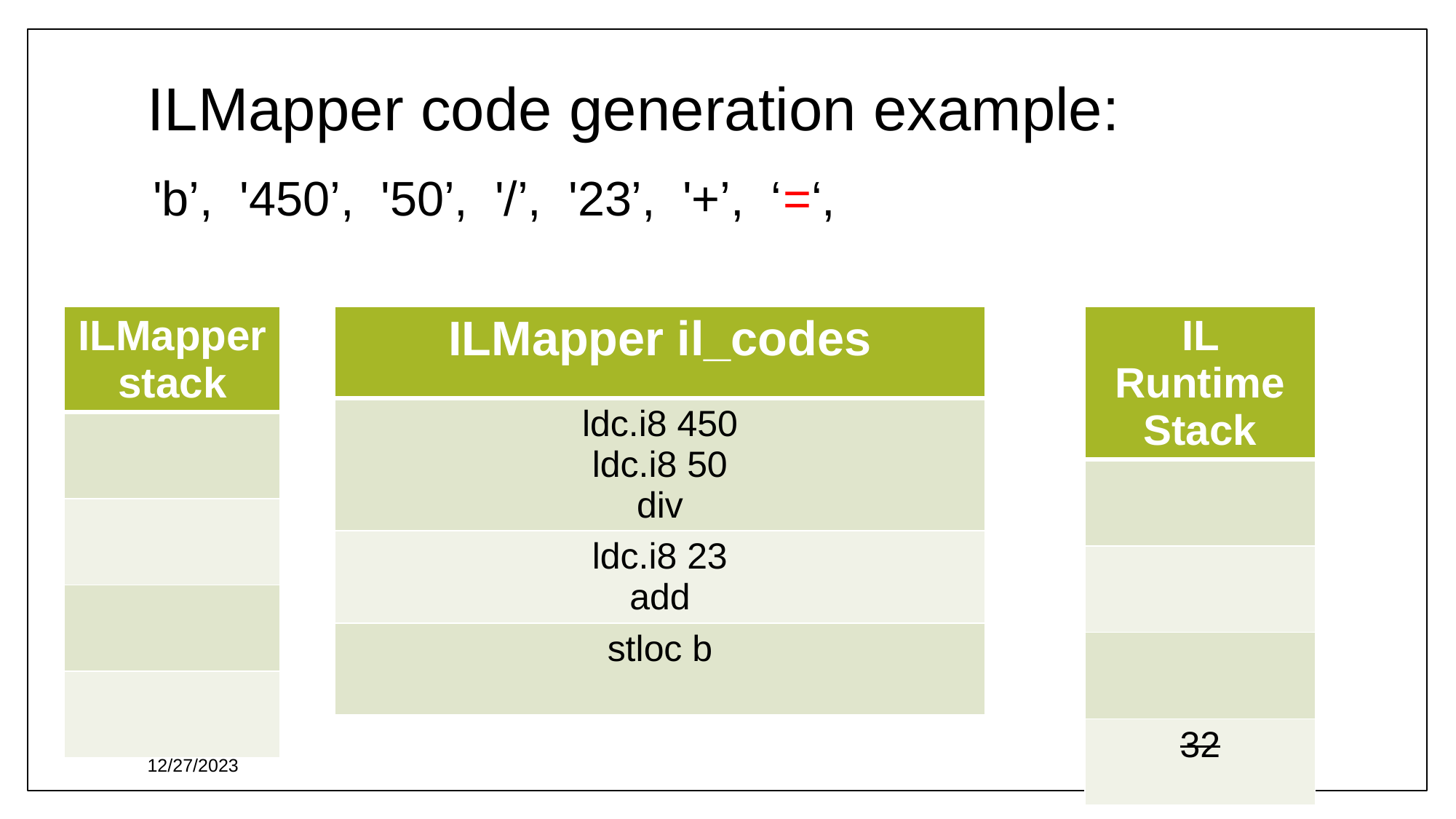

# ILMapper code generation example:
'b’,  '450’,  '50’,  '/’,  '23’,  '+’,  ‘=‘,

| ILMapper il\_codes |
| --- |
| ldc.i8 450 ldc.i8 50 div |
| ldc.i8 23 add |
| stloc b |
| IL Runtime Stack |
| --- |
|  |
|  |
|  |
| 32 |
| ILMapper stack |
| --- |
|  |
|  |
|  |
|  |
12/27/2023
35